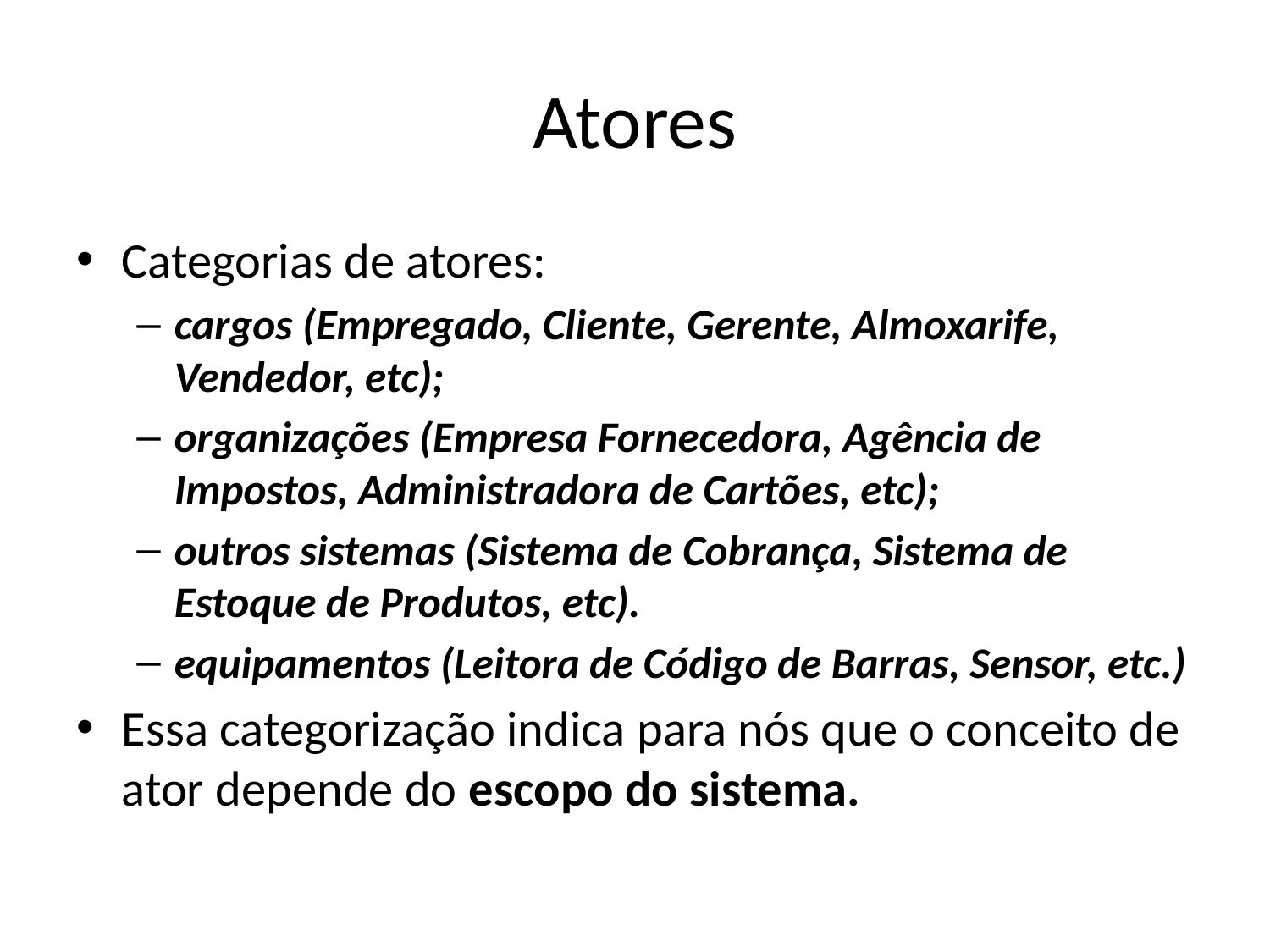

# Atores
Categorias de atores:
cargos (Empregado, Cliente, Gerente, Almoxarife, Vendedor, etc);
organizações (Empresa Fornecedora, Agência de Impostos, Administradora de Cartões, etc);
outros sistemas (Sistema de Cobrança, Sistema de Estoque de Produtos, etc).
equipamentos (Leitora de Código de Barras, Sensor, etc.)
Essa categorização indica para nós que o conceito de ator depende do escopo do sistema.